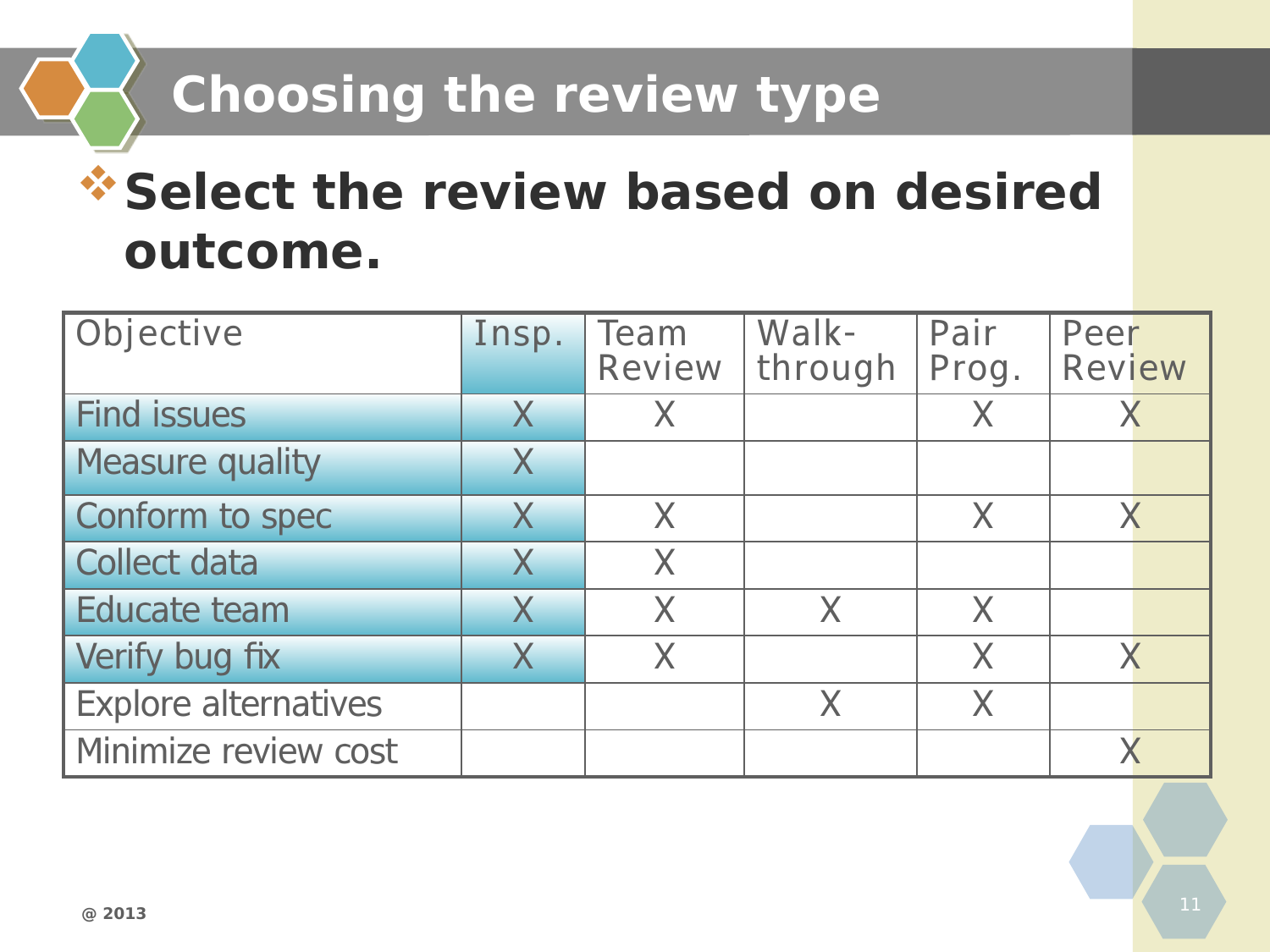

# Choosing the review type
Select the review based on desired outcome.
| Objective | Insp. | Team Review | Walk-through | Pair Prog. | Peer Review |
| --- | --- | --- | --- | --- | --- |
| Find issues | X | X |  | X | X |
| Measure quality | X |  |  |  |  |
| Conform to spec | X | X |  | X | X |
| Collect data | X | X |  |  |  |
| Educate team | X | X | X | X |  |
| Verify bug fix | X | X |  | X | X |
| Explore alternatives |  |  | X | X |  |
| Minimize review cost |  |  |  |  | X |
11